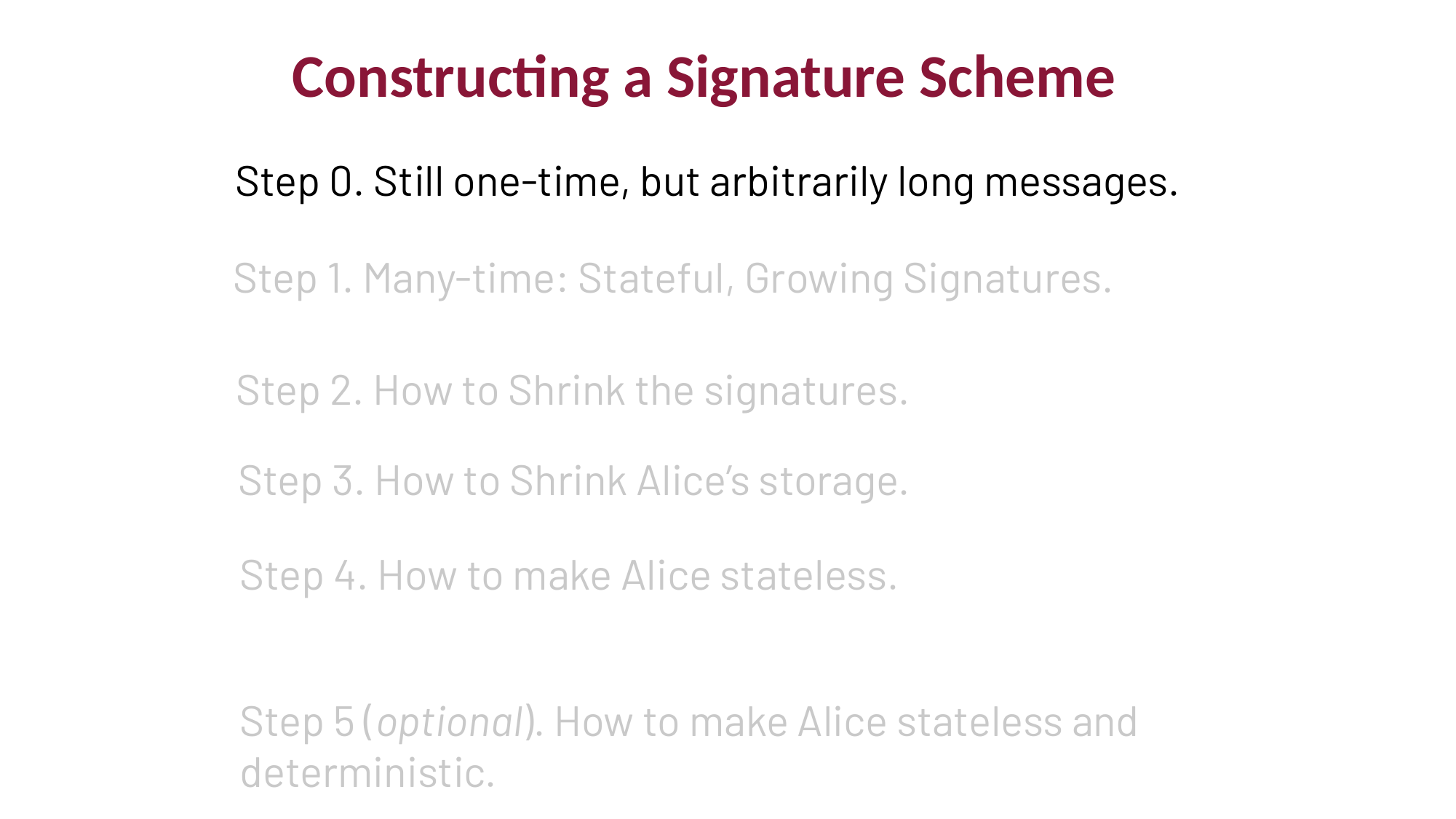

Constructing a Signature Scheme
Step 0. Still one-time, but arbitrarily long messages.

Step 1. Many-time: Stateful, Growing Signatures.
Step 2. How to Shrink the signatures.
Step 3. How to Shrink Alice’s storage.
Step 4. How to make Alice stateless.
Step 5 (optional). How to make Alice stateless and deterministic.